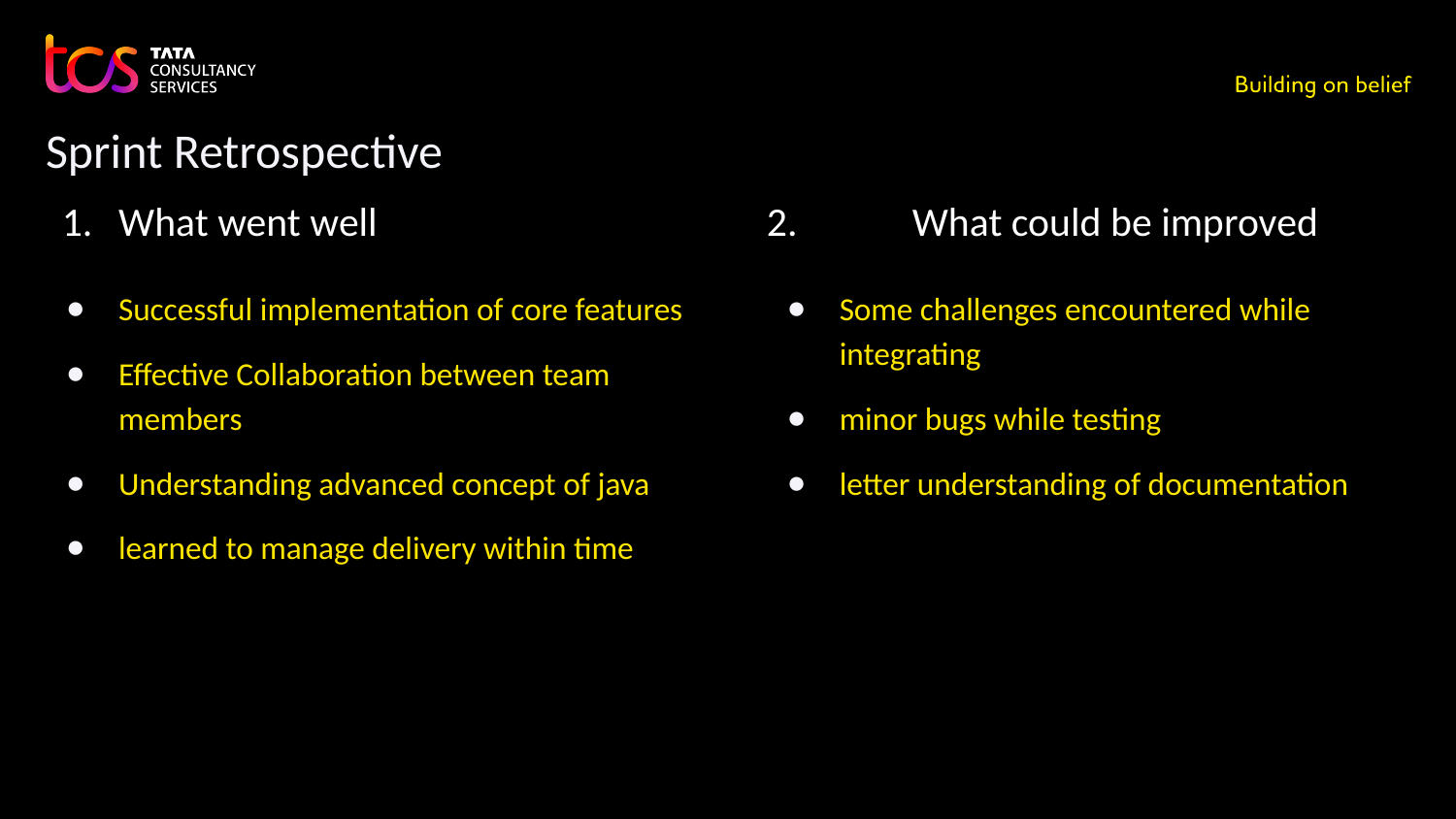

# Sprint Retrospective
What went well

Successful implementation of core features
Effective Collaboration between team members
Understanding advanced concept of java
learned to manage delivery within time
2.	What could be improved

Some challenges encountered while integrating
minor bugs while testing
letter understanding of documentation